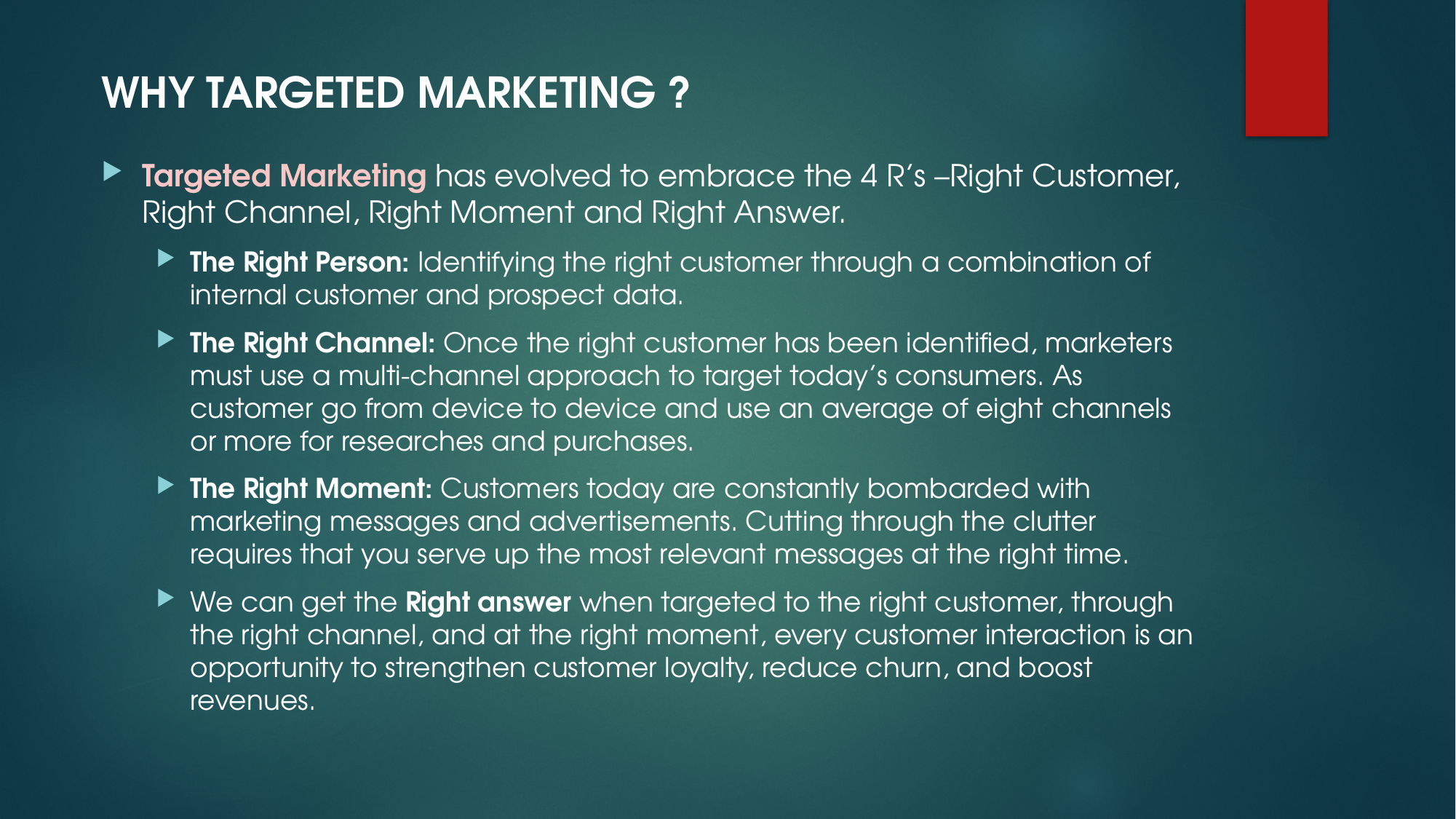

WHY TARGETED MARKETING ?
Targeted Marketing has evolved to embrace the 4 R’s –Right Customer, Right Channel, Right Moment and Right Answer.
The Right Person: Identifying the right customer through a combination of internal customer and prospect data.
The Right Channel: Once the right customer has been identified, marketers must use a multi-channel approach to target today’s consumers. As customer go from device to device and use an average of eight channels or more for researches and purchases.
The Right Moment: Customers today are constantly bombarded with marketing messages and advertisements. Cutting through the clutter requires that you serve up the most relevant messages at the right time.
We can get the Right answer when targeted to the right customer, through the right channel, and at the right moment, every customer interaction is an opportunity to strengthen customer loyalty, reduce churn, and boost revenues.